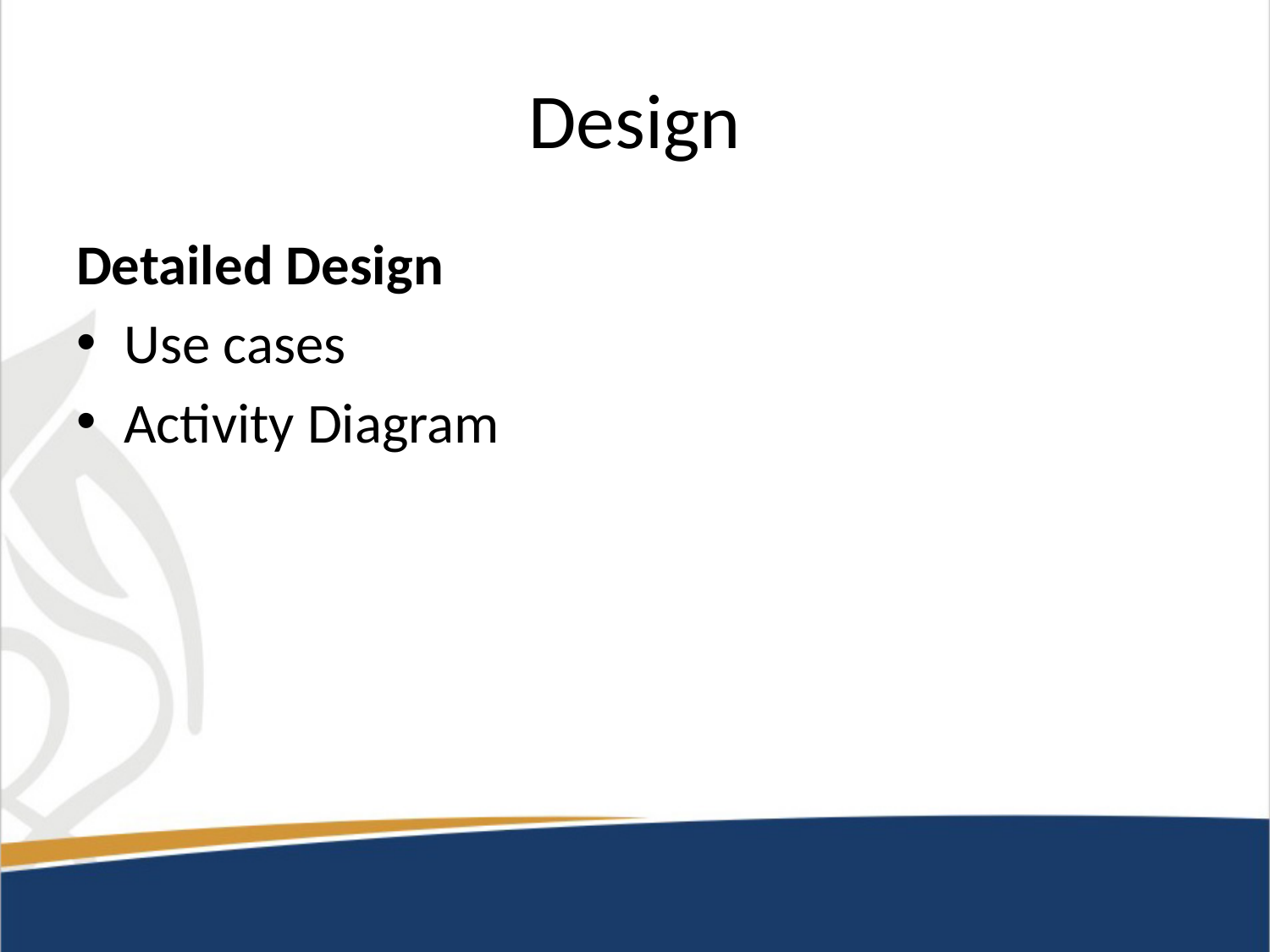

# Design
Detailed Design
Use cases
Activity Diagram